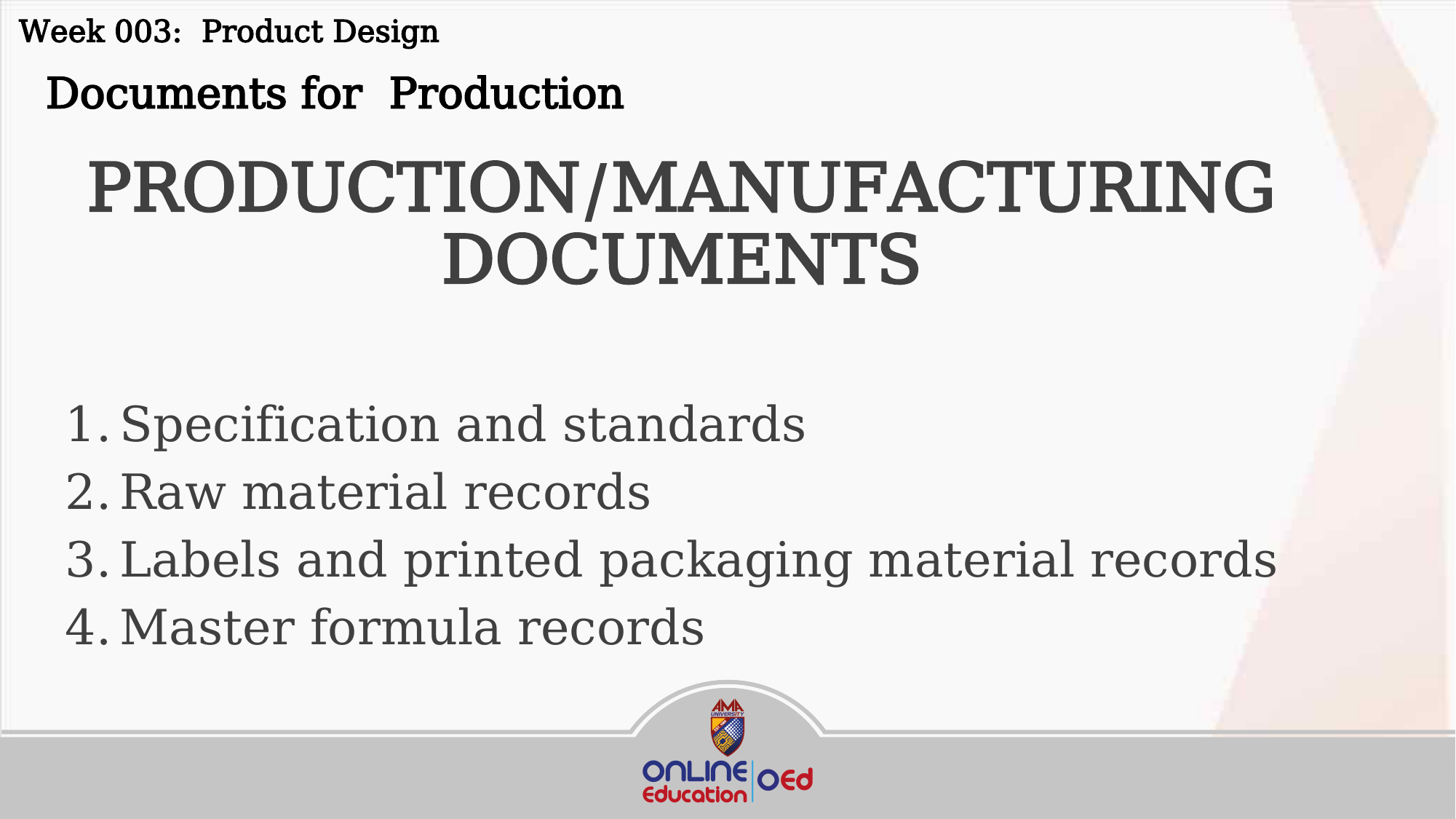

Week 003:  Product Design
  Documents for  Production
PRODUCTION/MANUFACTURING DOCUMENTS

Specification and standards
Raw material records
Labels and printed packaging material records
Master formula records